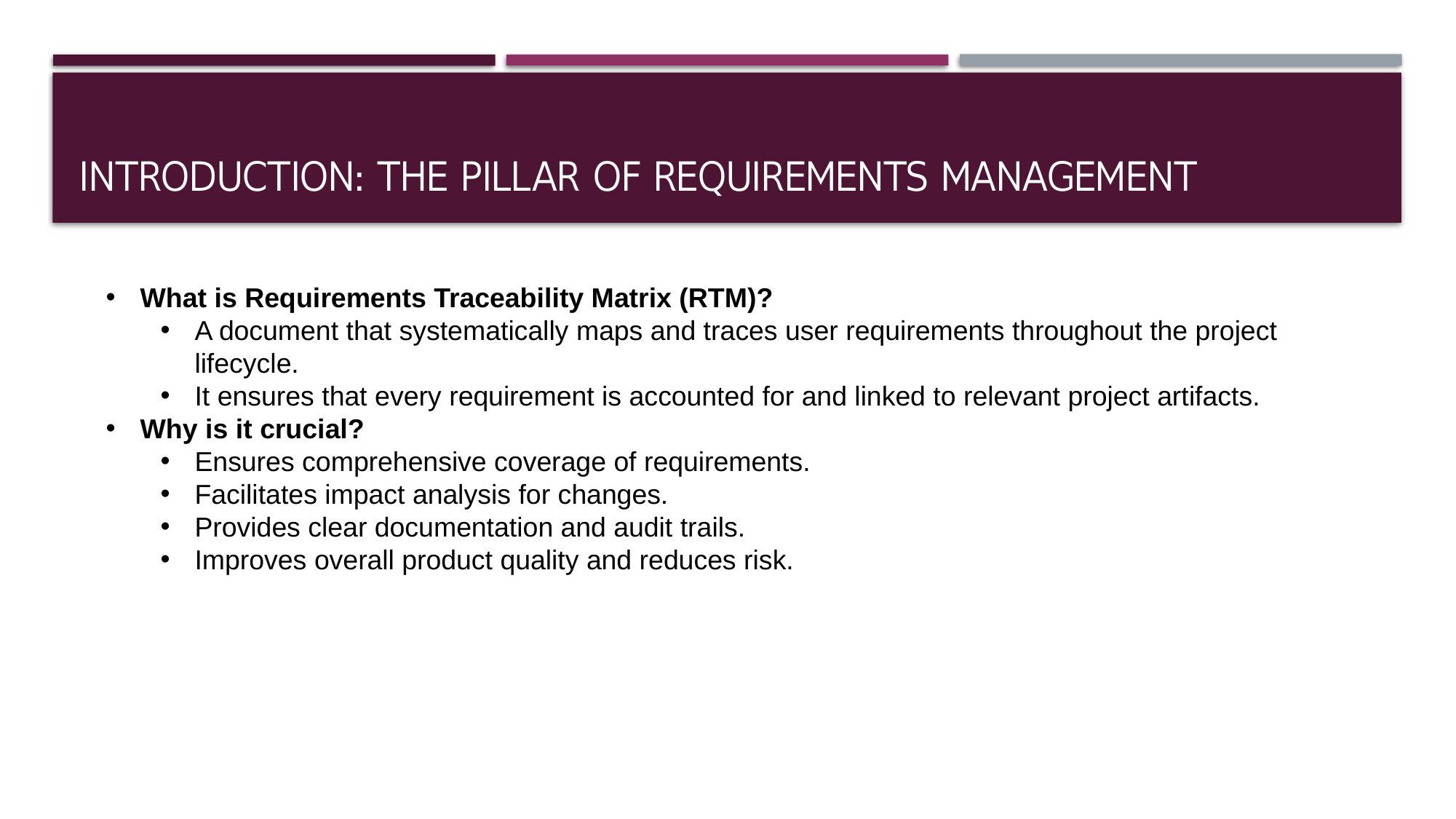

# Introduction: The Pillar of Requirements Management
What is Requirements Traceability Matrix (RTM)?
A document that systematically maps and traces user requirements throughout the project lifecycle.
It ensures that every requirement is accounted for and linked to relevant project artifacts.
Why is it crucial?
Ensures comprehensive coverage of requirements.
Facilitates impact analysis for changes.
Provides clear documentation and audit trails.
Improves overall product quality and reduces risk.